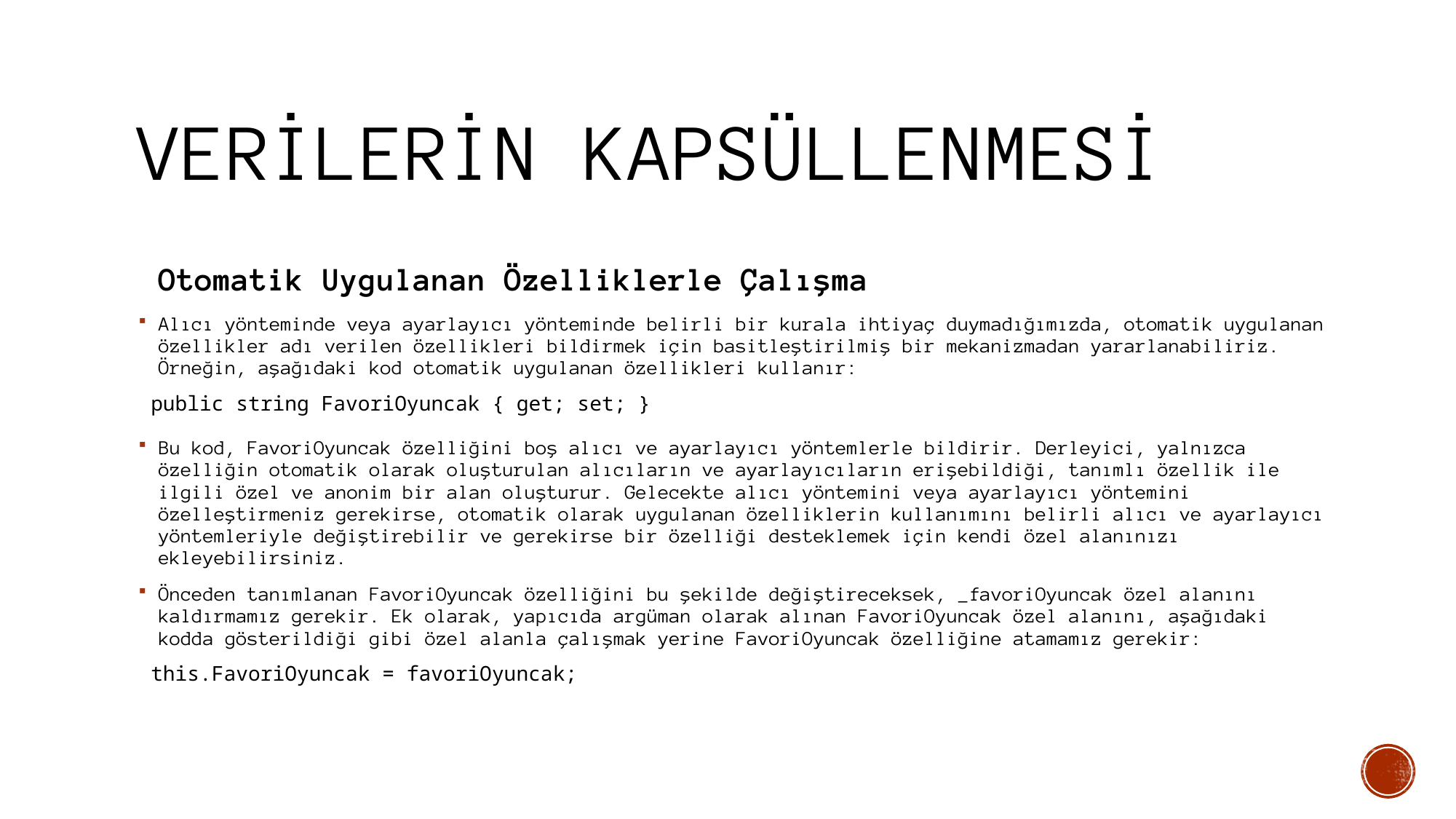

# Verilerin kapsüllenmesi
 Otomatik Uygulanan Özelliklerle Çalışma
Alıcı yönteminde veya ayarlayıcı yönteminde belirli bir kurala ihtiyaç duymadığımızda, otomatik uygulanan özellikler adı verilen özellikleri bildirmek için basitleştirilmiş bir mekanizmadan yararlanabiliriz. Örneğin, aşağıdaki kod otomatik uygulanan özellikleri kullanır:
 public string FavoriOyuncak { get; set; }
Bu kod, FavoriOyuncak özelliğini boş alıcı ve ayarlayıcı yöntemlerle bildirir. Derleyici, yalnızca özelliğin otomatik olarak oluşturulan alıcıların ve ayarlayıcıların erişebildiği, tanımlı özellik ile ilgili özel ve anonim bir alan oluşturur. Gelecekte alıcı yöntemini veya ayarlayıcı yöntemini özelleştirmeniz gerekirse, otomatik olarak uygulanan özelliklerin kullanımını belirli alıcı ve ayarlayıcı yöntemleriyle değiştirebilir ve gerekirse bir özelliği desteklemek için kendi özel alanınızı ekleyebilirsiniz.
Önceden tanımlanan FavoriOyuncak özelliğini bu şekilde değiştireceksek, _favoriOyuncak özel alanını kaldırmamız gerekir. Ek olarak, yapıcıda argüman olarak alınan FavoriOyuncak özel alanını, aşağıdaki kodda gösterildiği gibi özel alanla çalışmak yerine FavoriOyuncak özelliğine atamamız gerekir:
 this.FavoriOyuncak = favoriOyuncak;